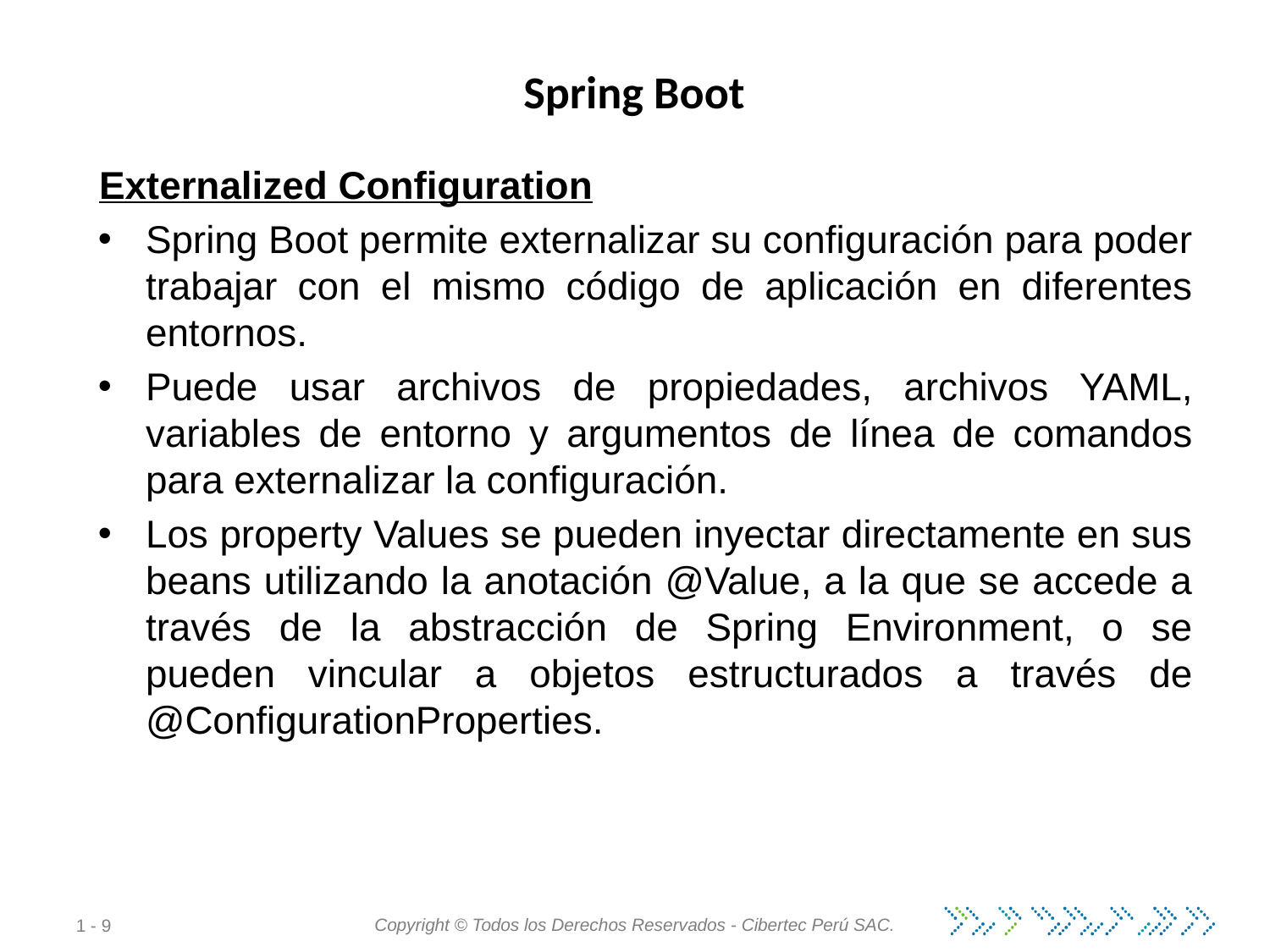

# Spring Boot
Externalized Configuration
Spring Boot permite externalizar su configuración para poder trabajar con el mismo código de aplicación en diferentes entornos.
Puede usar archivos de propiedades, archivos YAML, variables de entorno y argumentos de línea de comandos para externalizar la configuración.
Los property Values se pueden inyectar directamente en sus beans utilizando la anotación @Value, a la que se accede a través de la abstracción de Spring Environment, o se pueden vincular a objetos estructurados a través de @ConfigurationProperties.